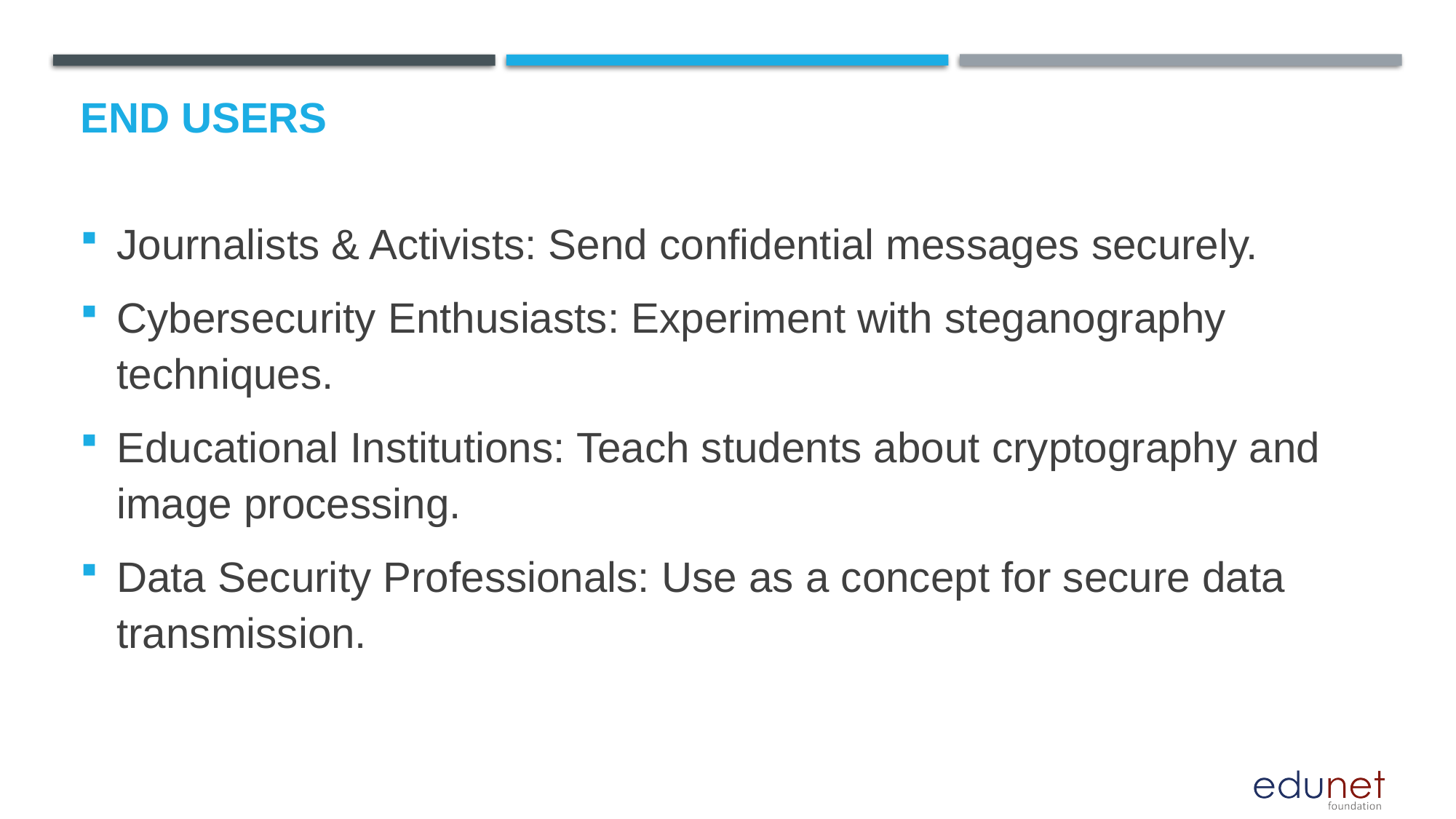

# End users
Journalists & Activists: Send confidential messages securely.
Cybersecurity Enthusiasts: Experiment with steganography techniques.
Educational Institutions: Teach students about cryptography and image processing.
Data Security Professionals: Use as a concept for secure data transmission.